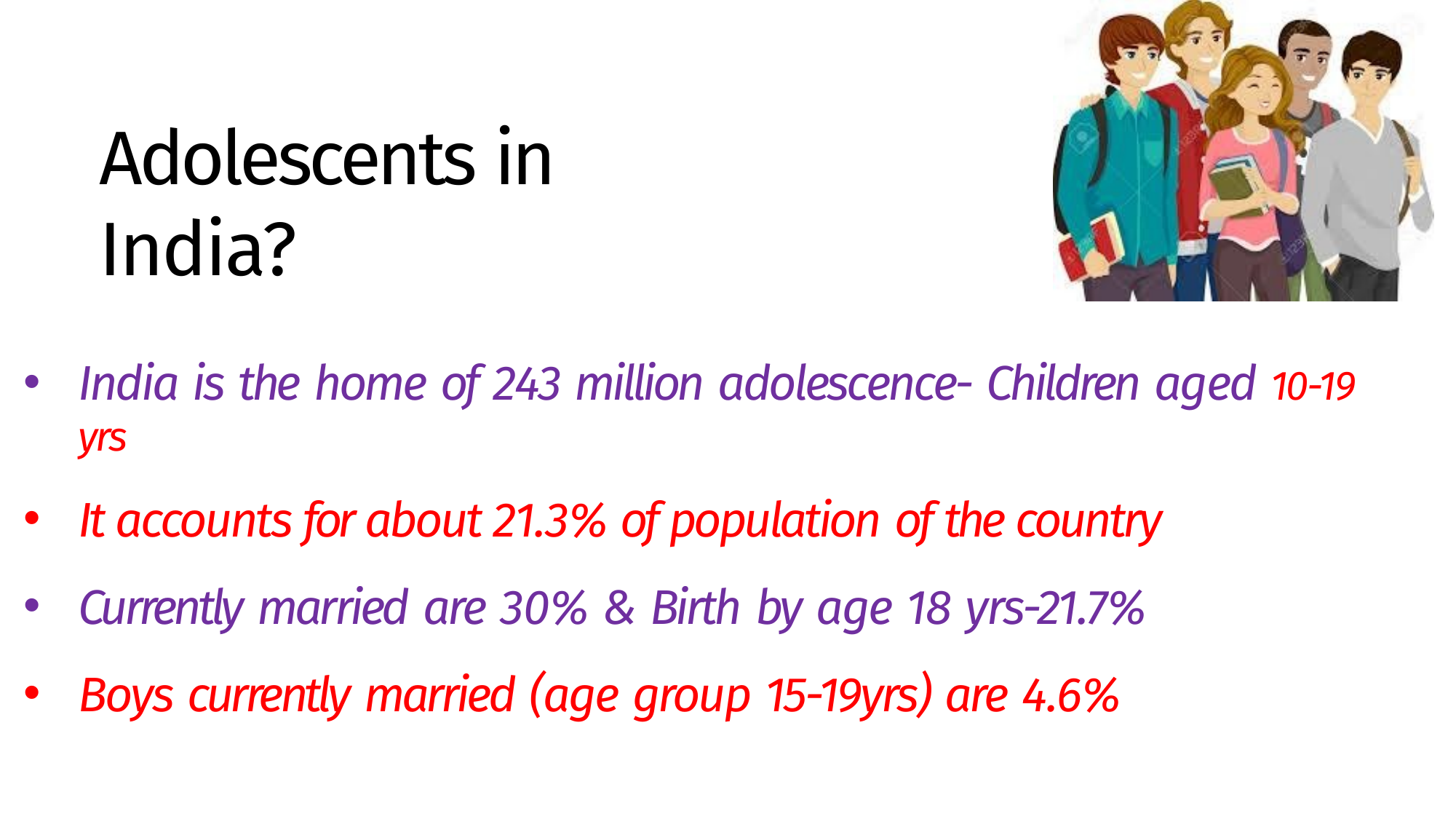

# Adolescents in India?
India is the home of 243 million adolescence- Children aged 10-19 yrs
It accounts for about 21.3% of population of the country
Currently married are 30% & Birth by age 18 yrs-21.7%
Boys currently married (age group 15-19yrs) are 4.6%